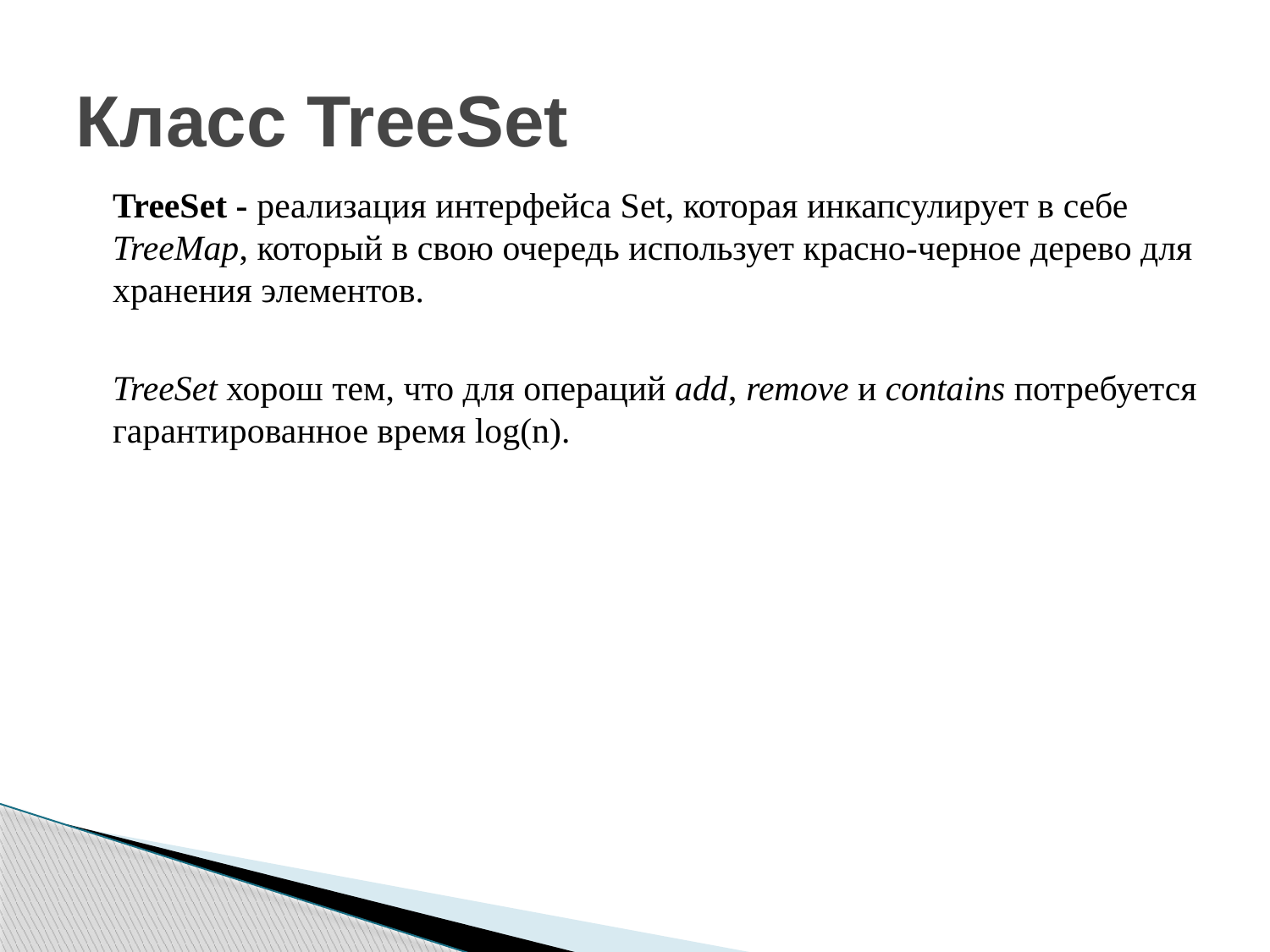

# Класс TreeSet
TreeSet - реализация интерфейса Set, которая инкапсулирует в себе TreeMap, который в свою очередь использует красно-черное дерево для хранения элементов.

TreeSet хорош тем, что для операций add, remove и contains потребуется гарантированное время log(n).